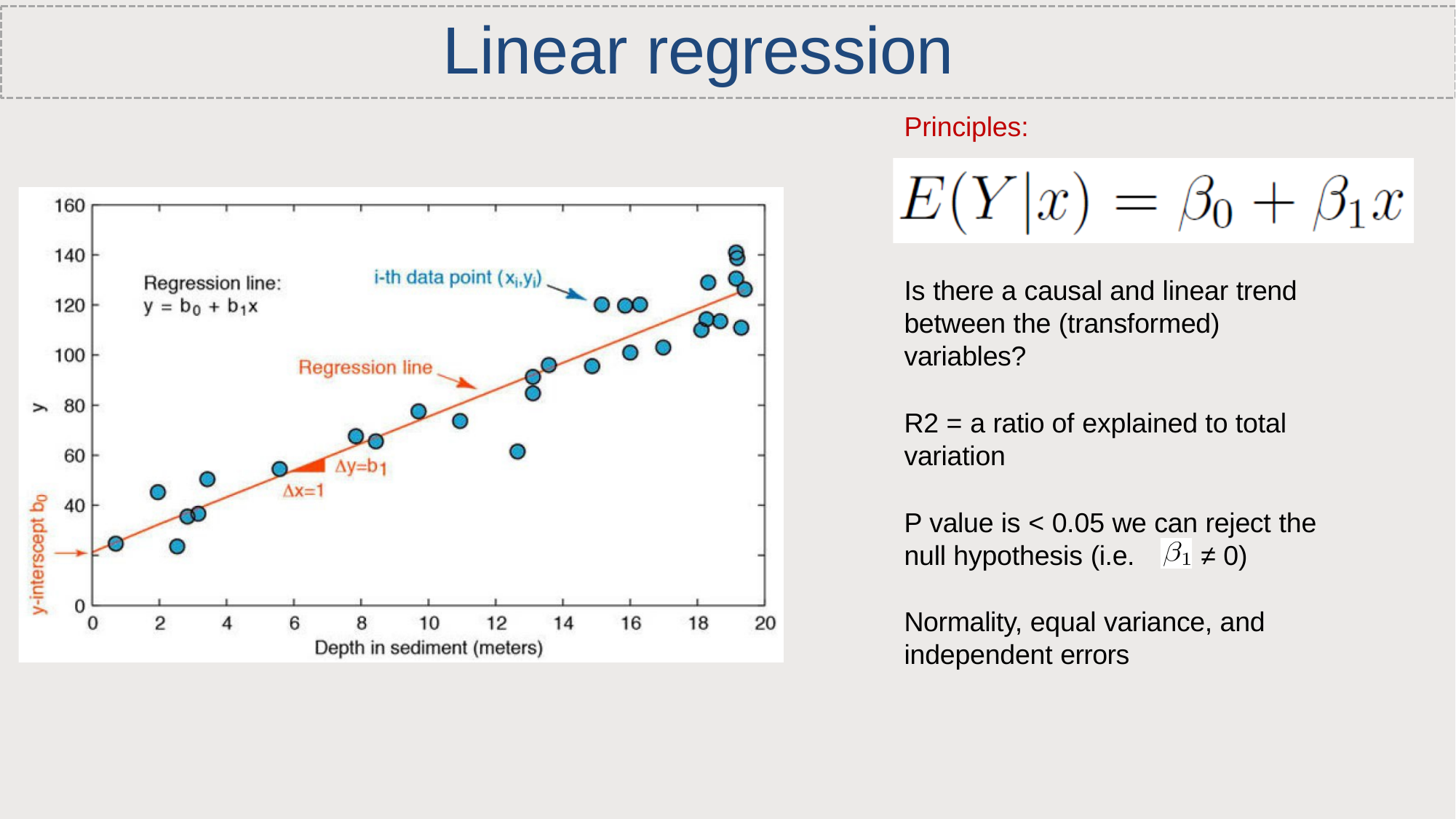

# Linear regression
Principles:

Is there a causal and linear trend  between the (transformed)  variables?

R2 = a ratio of explained to total  variation

P value is < 0.05 we can reject the
null hypothesis (i.e.	≠ 0)

Normality, equal variance, and  independent errors